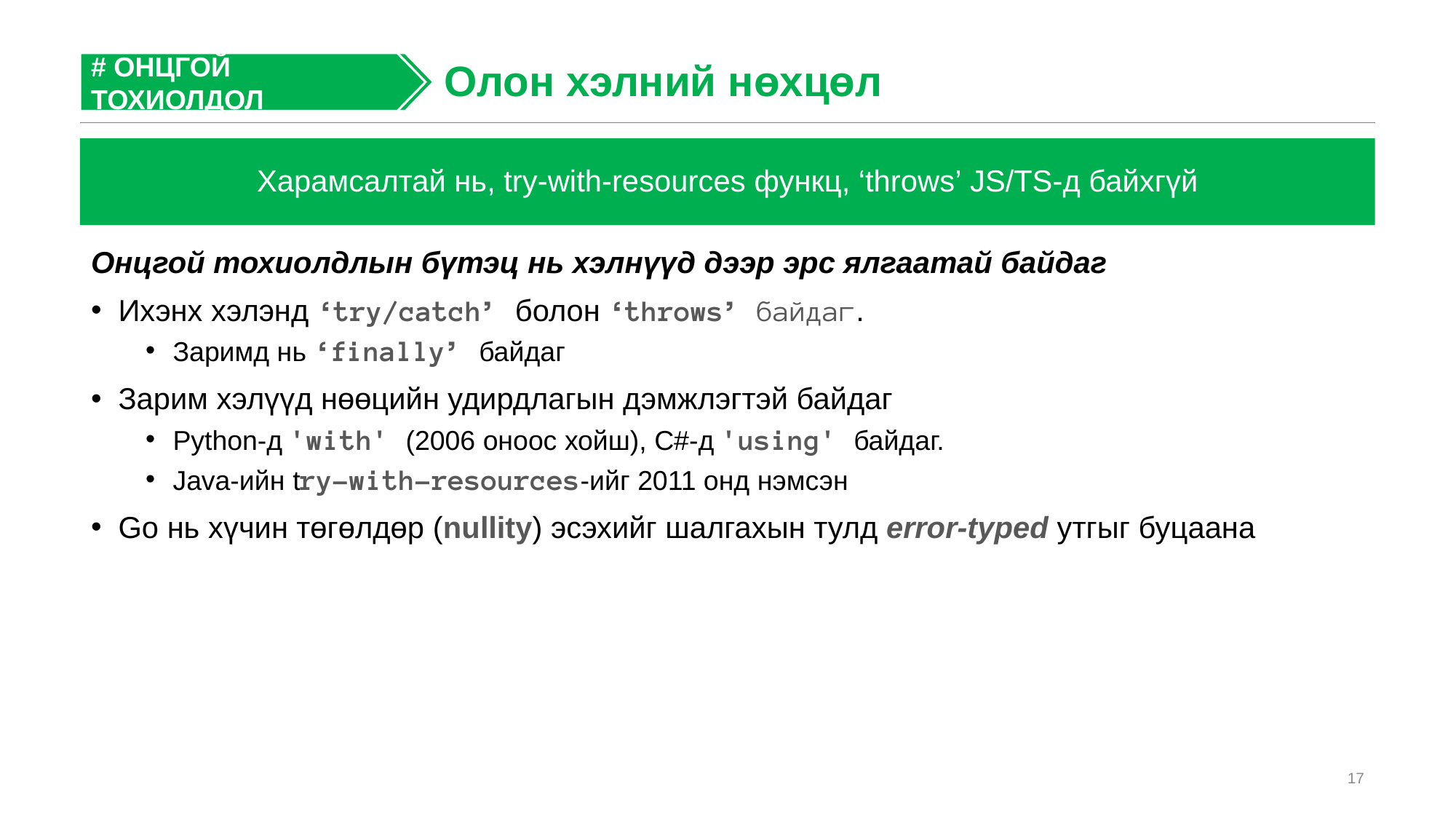

# ОНЦГОЙ ТОХИОЛДОЛ
#
Олон хэлний нөхцөл
Харамсалтай нь, try-with-resources функц, ‘throws’ JS/TS-д байхгүй
Онцгой тохиолдлын бүтэц нь хэлнүүд дээр эрс ялгаатай байдаг
Ихэнх хэлэнд ‘try/catch’ болон ‘throws’ байдаг.
Заримд нь ‘finally’ байдаг
Зарим хэлүүд нөөцийн удирдлагын дэмжлэгтэй байдаг
Python-д 'with' (2006 оноос хойш), C#-д 'using' байдаг.
Java-ийн try-with-resources-ийг 2011 онд нэмсэн
Go нь хүчин төгөлдөр (nullity) эсэхийг шалгахын тулд error-typed утгыг буцаана
17